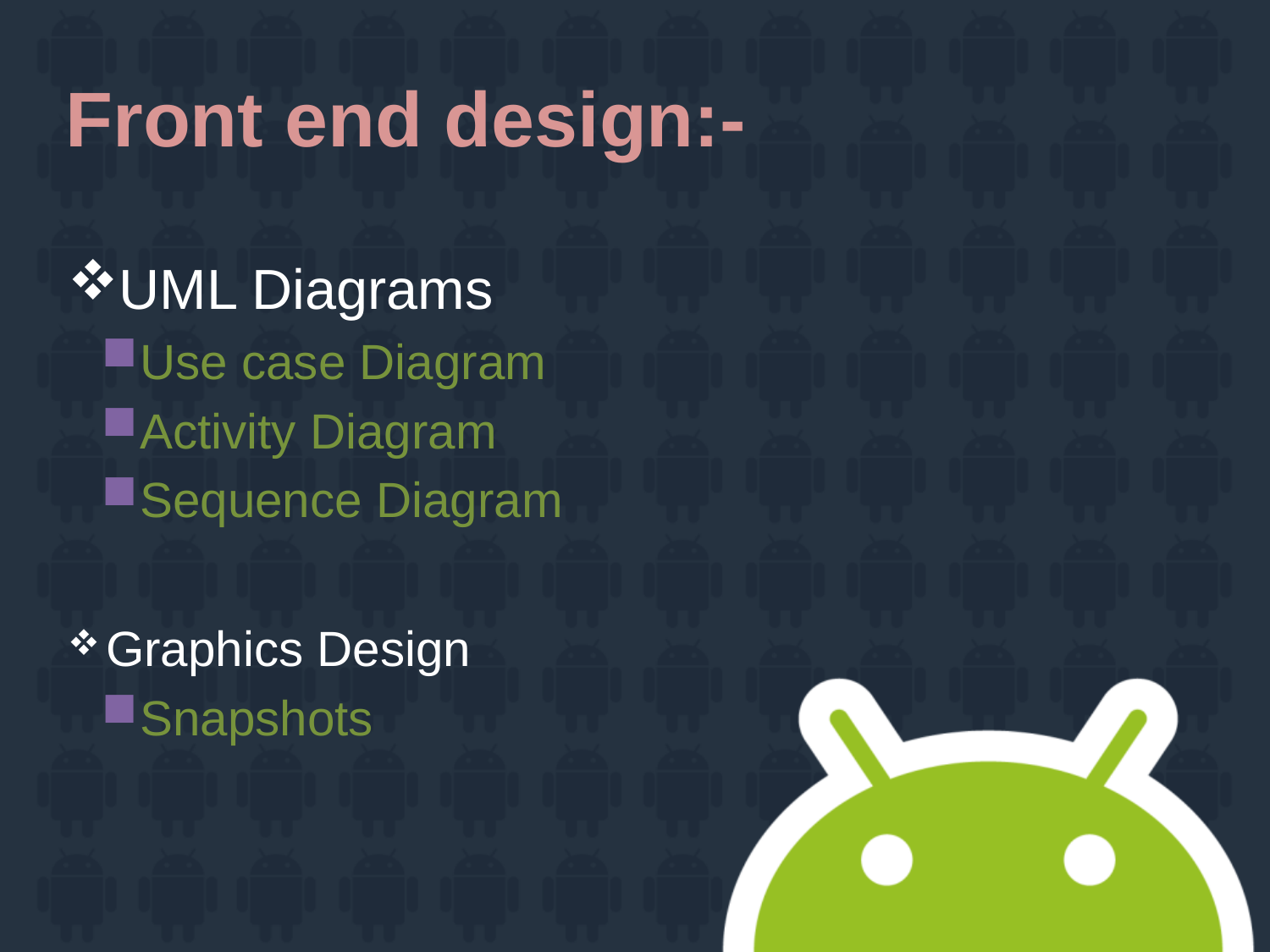

# Front end design:-
UML Diagrams
Use case Diagram
Activity Diagram
Sequence Diagram

Graphics Design
Snapshots